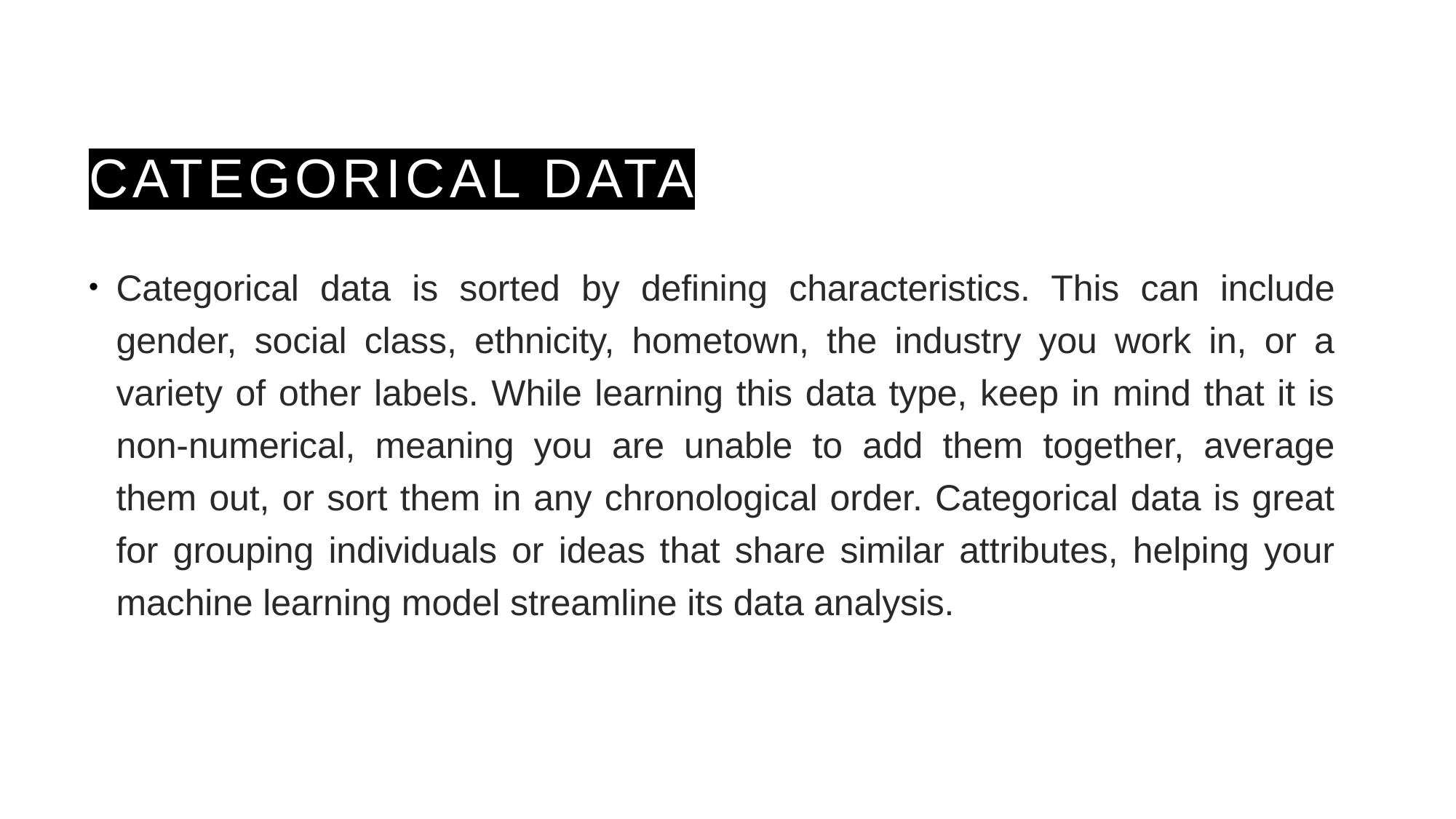

# Categorical data
Categorical data is sorted by defining characteristics. This can include gender, social class, ethnicity, hometown, the industry you work in, or a variety of other labels. While learning this data type, keep in mind that it is non-numerical, meaning you are unable to add them together, average them out, or sort them in any chronological order. Categorical data is great for grouping individuals or ideas that share similar attributes, helping your machine learning model streamline its data analysis.